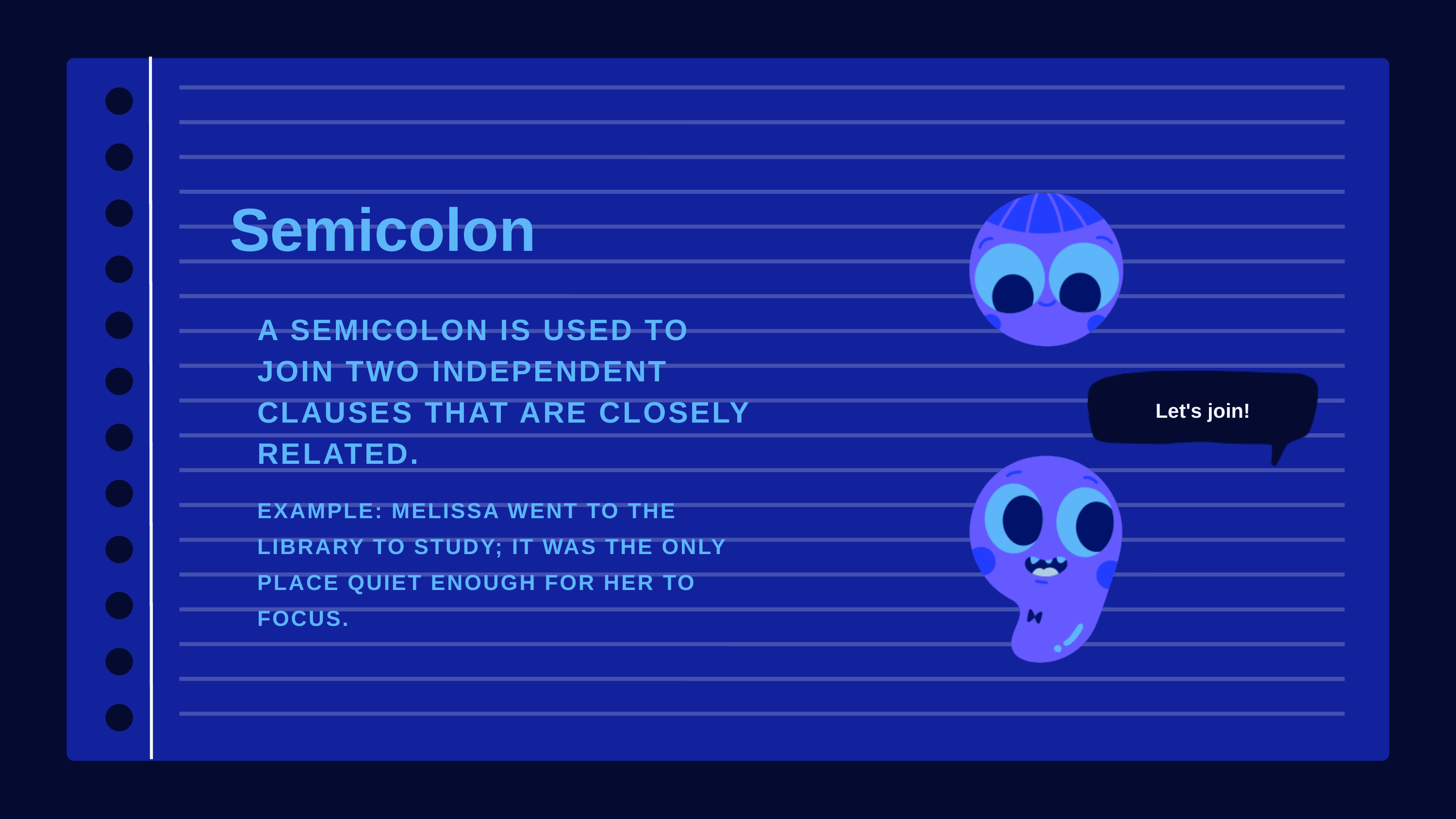

Semicolon

A SEMICOLON IS USED TO JOIN TWO INDEPENDENT CLAUSES THAT ARE CLOSELY RELATED.

Let's join!

EXAMPLE: MELISSA WENT TO THE LIBRARY TO STUDY; IT WAS THE ONLY PLACE QUIET ENOUGH FOR HER TO FOCUS.